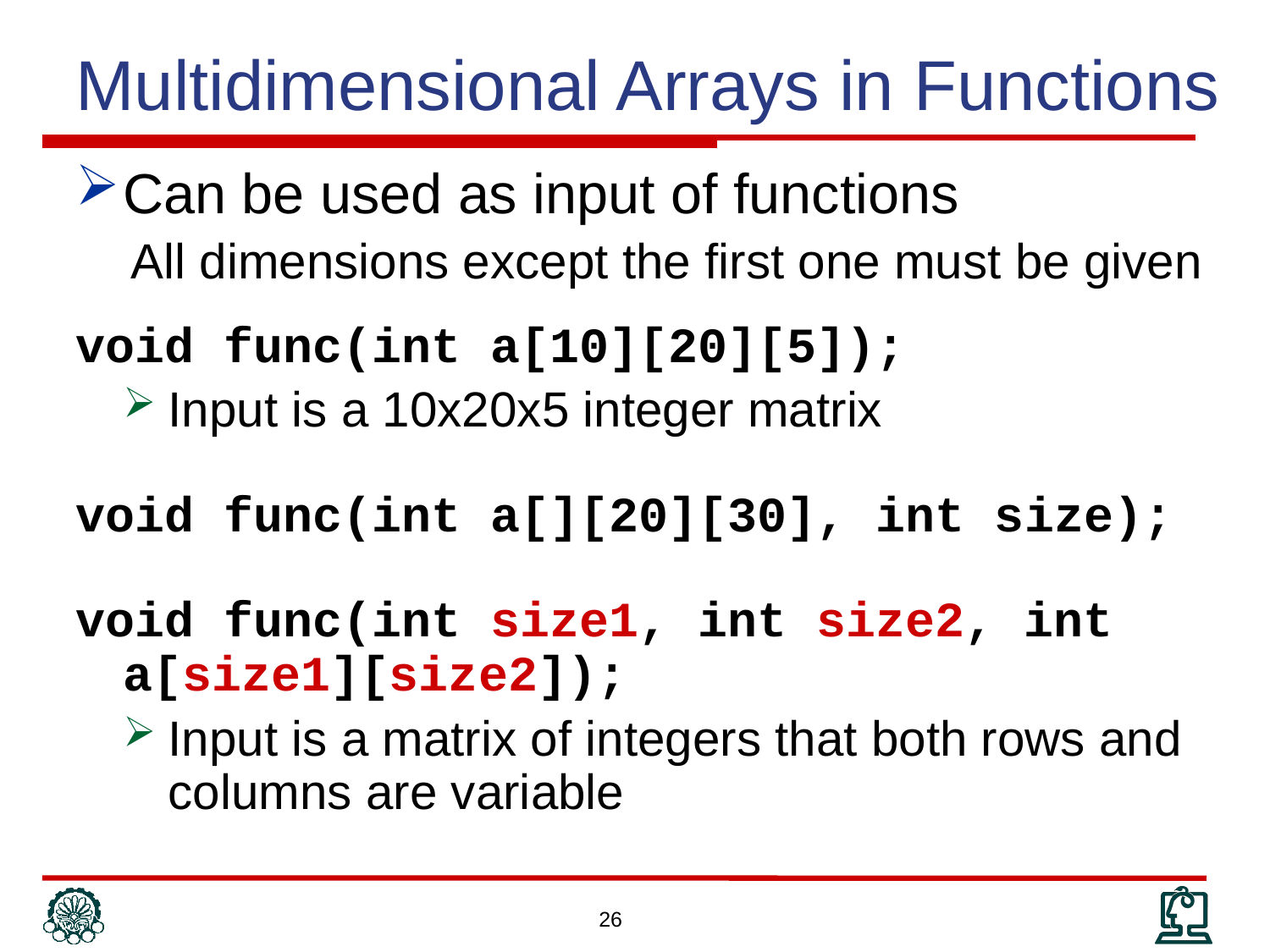

Multidimensional Arrays in Functions
Can be used as input of functions
    All dimensions except the first one must be given
void func(int a[10][20][5]);
Input is a 10x20x5 integer matrix

void func(int a[][20][30], int size);

void func(int size1, int size2, int a[size1][size2]);
Input is a matrix of integers that both rows and columns are variable
26